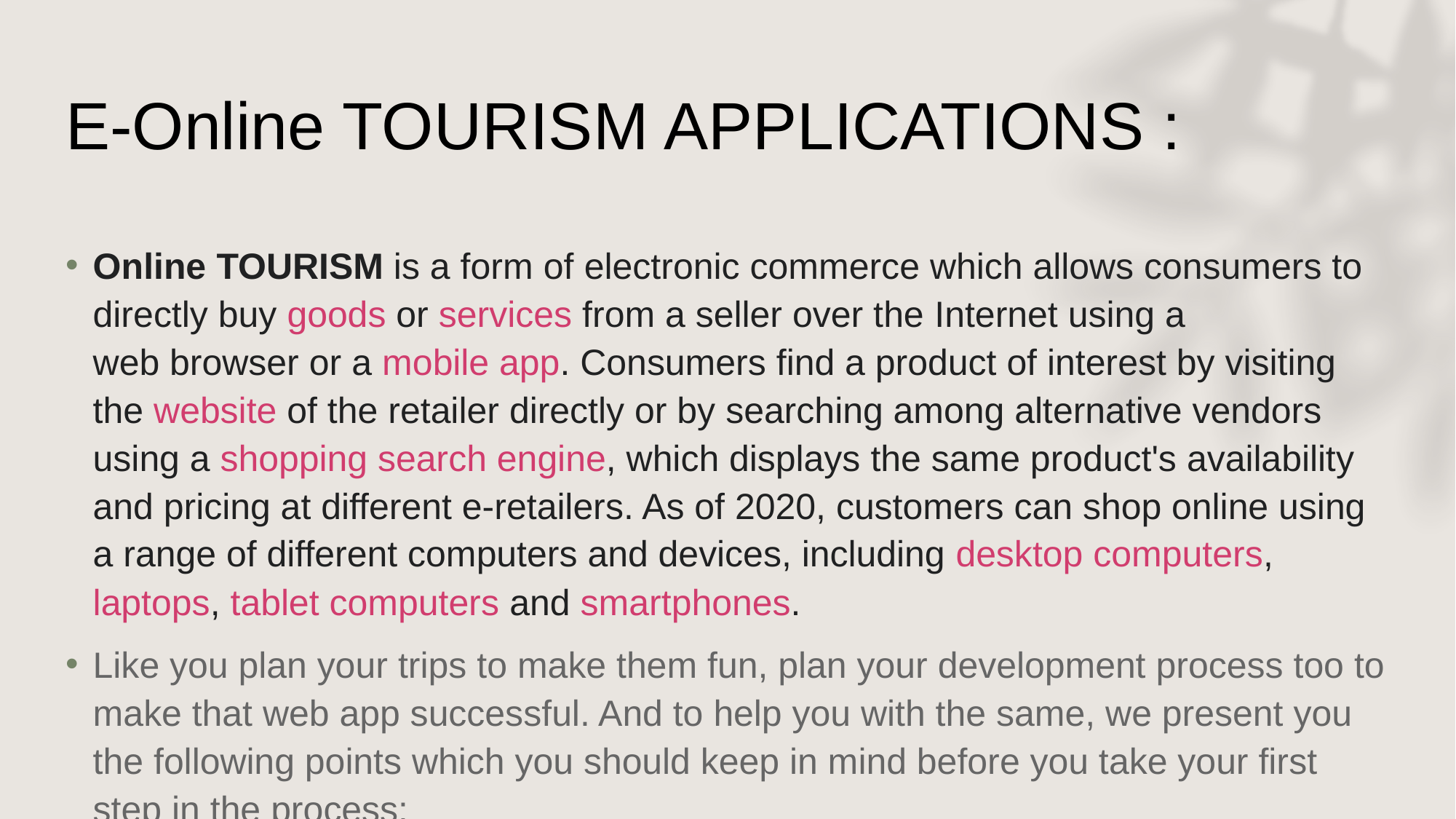

# E-Online TOURISM APPLICATIONS :
Online TOURISM is a form of electronic commerce which allows consumers to directly buy goods or services from a seller over the Internet using a web browser or a mobile app. Consumers find a product of interest by visiting the website of the retailer directly or by searching among alternative vendors using a shopping search engine, which displays the same product's availability and pricing at different e-retailers. As of 2020, customers can shop online using a range of different computers and devices, including desktop computers, laptops, tablet computers and smartphones.
Like you plan your trips to make them fun, plan your development process too to make that web app successful. And to help you with the same, we present you the following points which you should keep in mind before you take your first step in the process: